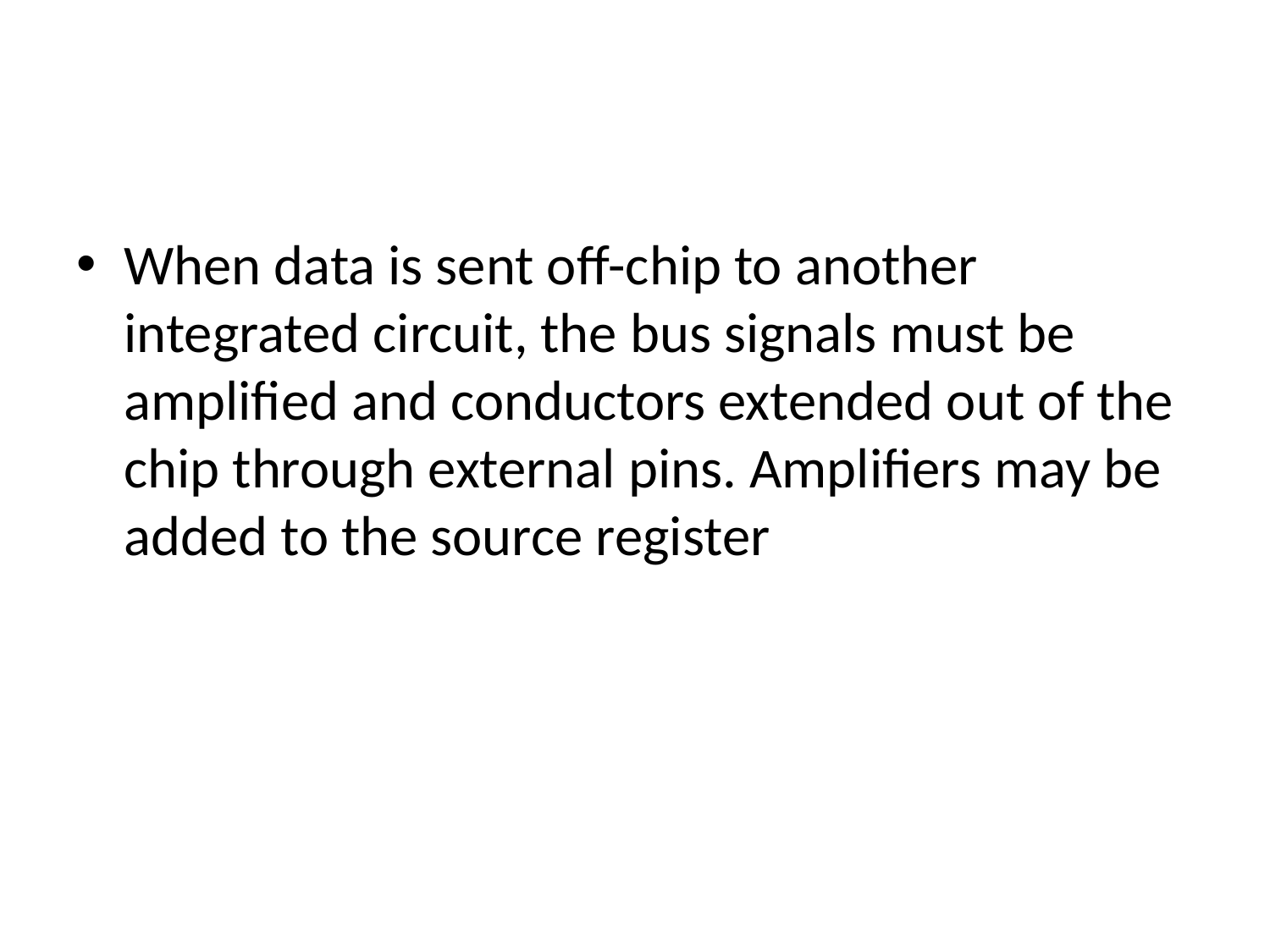

When data is sent off-chip to another integrated circuit, the bus signals must be amplified and conductors extended out of the chip through external pins. Amplifiers may be added to the source register